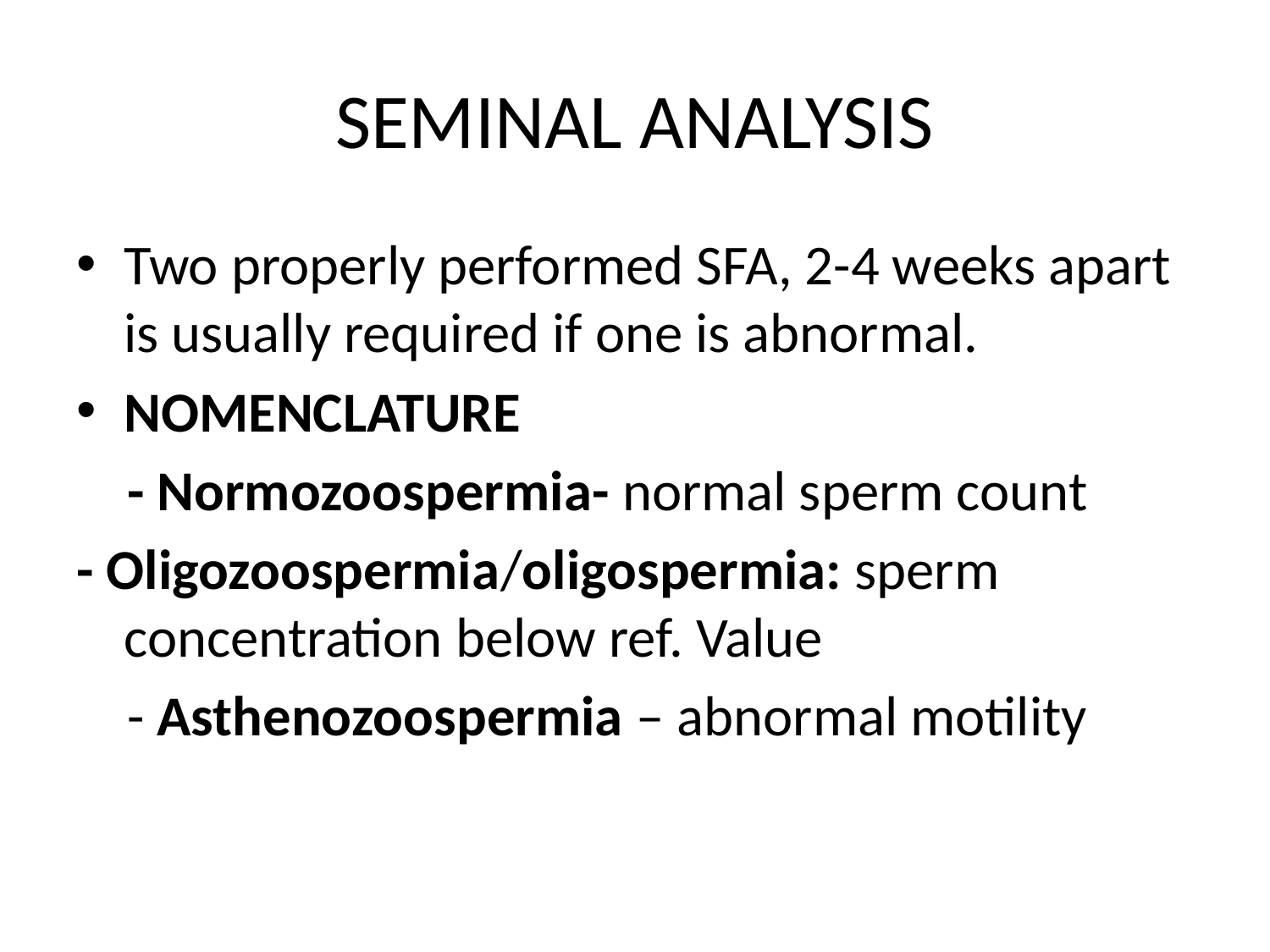

# SEMINAL ANALYSIS
Two properly performed SFA, 2-4 weeks apart is usually required if one is abnormal.
NOMENCLATURE
    - Normozoospermia- normal sperm count
- Oligozoospermia/oligospermia: sperm concentration below ref. Value
    - Asthenozoospermia – abnormal motility